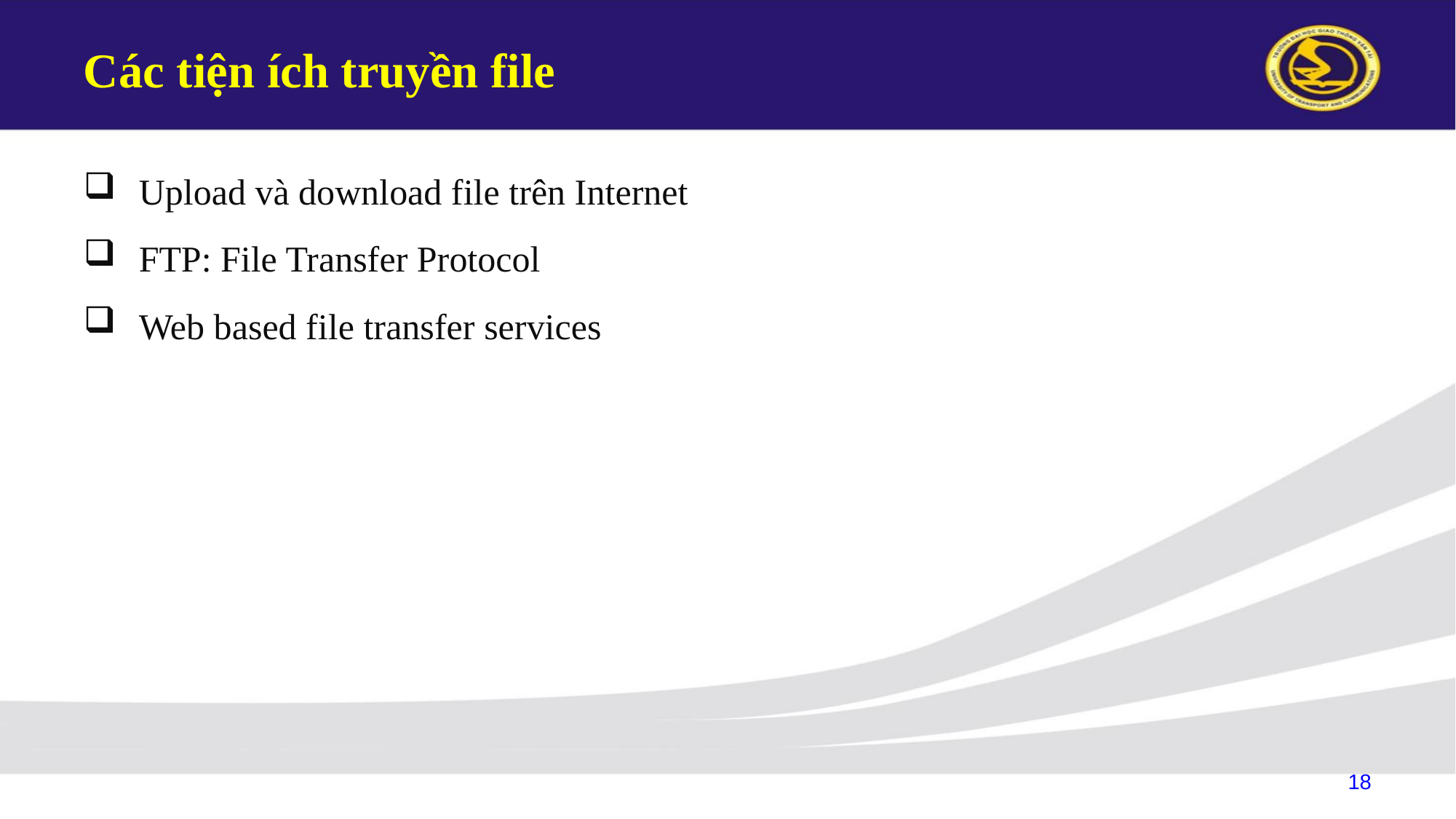

# Các tiện ích truyền file
Upload và download file trên Internet
FTP: File Transfer Protocol
Web based file transfer services
18